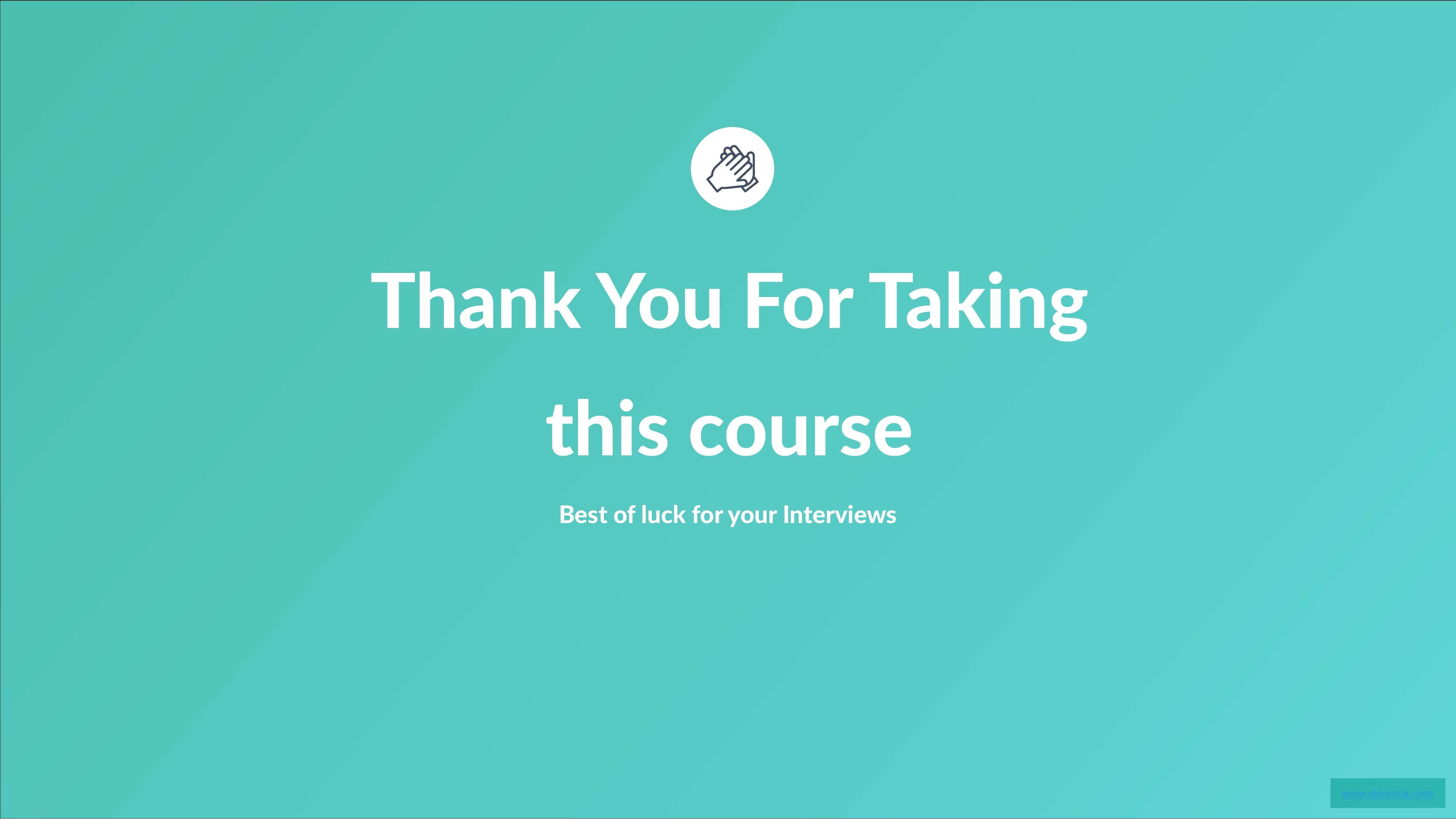

Thank You For Taking this course
Best of luck for your Interviews